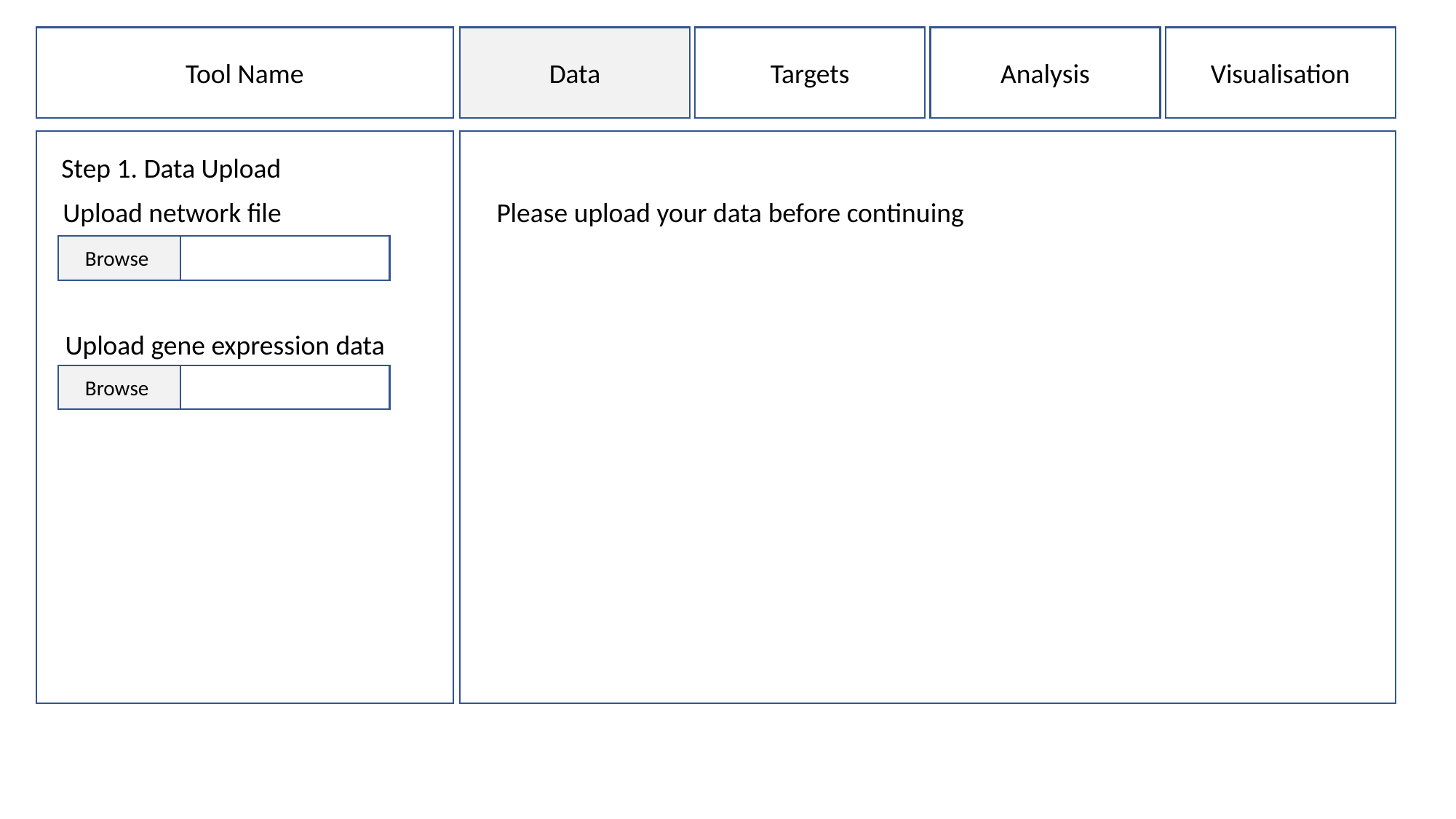

Tool Name
Data
Targets
Analysis
Visualisation

Step 1. Data Upload

Upload network file
Please upload your data before continuing

Browse
Upload gene expression data

Browse